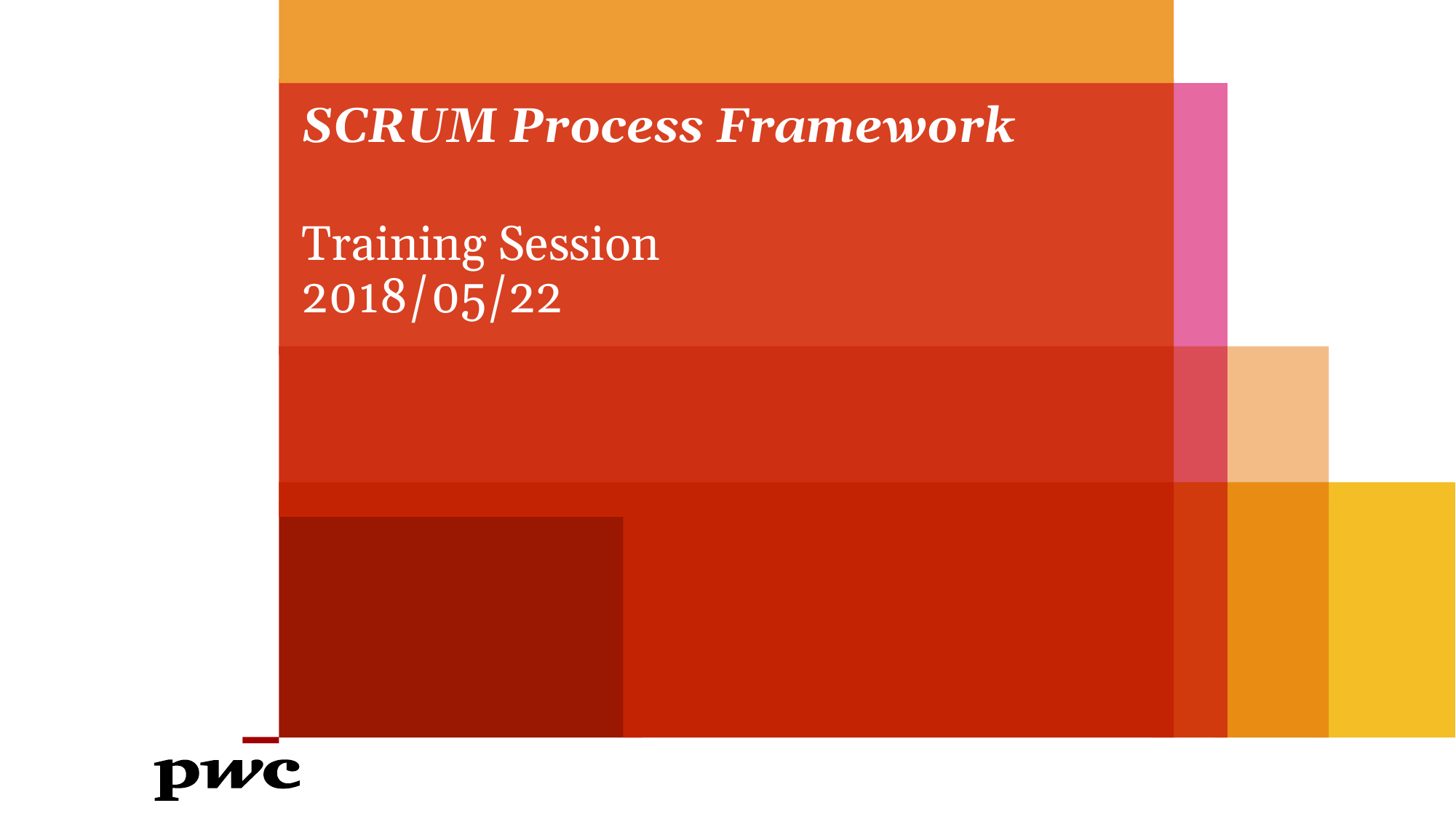

# SCRUM Process Framework
Training Session
2018/05/22